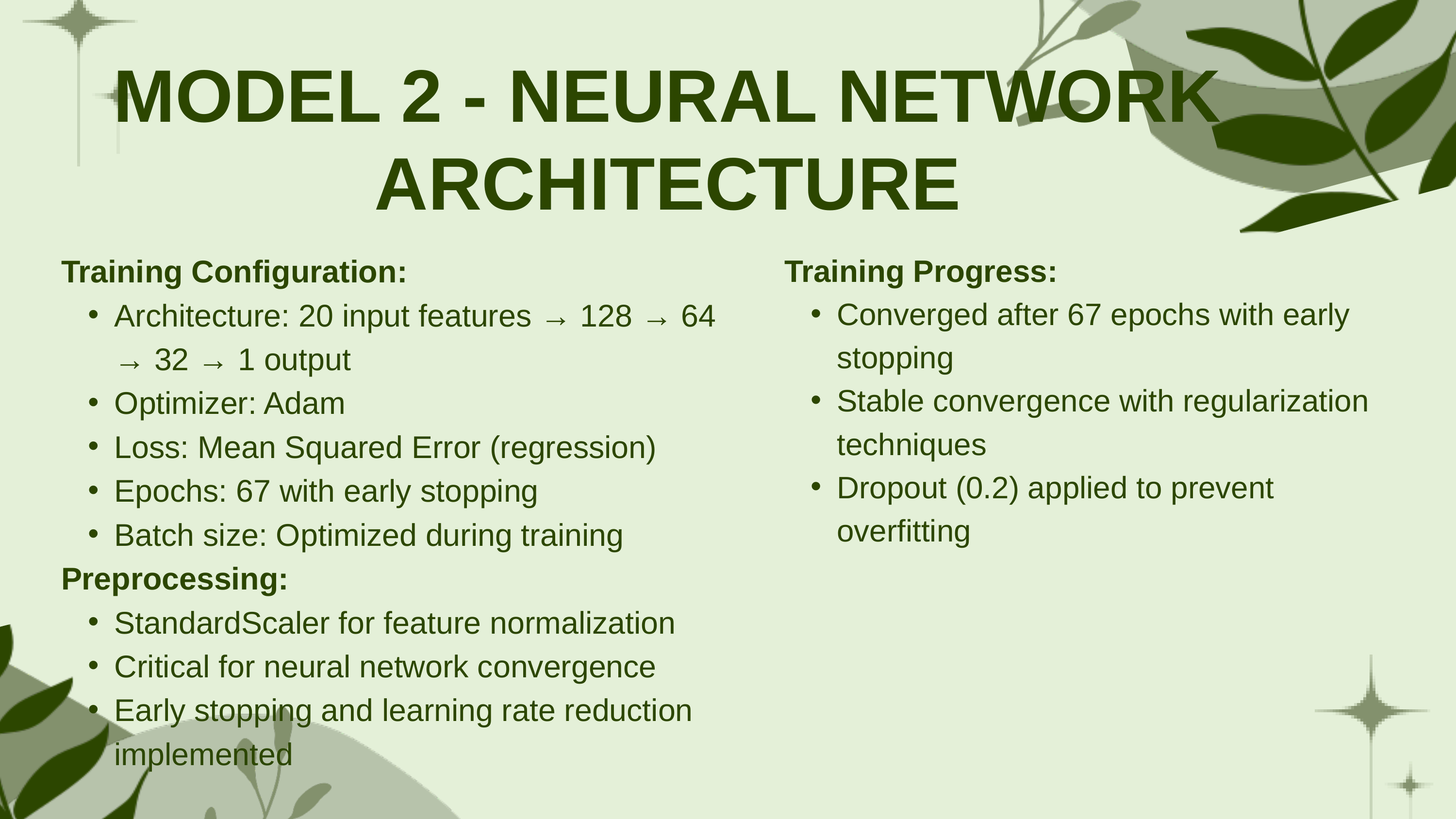

MODEL 2 - NEURAL NETWORK ARCHITECTURE
Training Configuration:
Architecture: 20 input features → 128 → 64 → 32 → 1 output
Optimizer: Adam
Loss: Mean Squared Error (regression)
Epochs: 67 with early stopping
Batch size: Optimized during training
Preprocessing:
StandardScaler for feature normalization
Critical for neural network convergence
Early stopping and learning rate reduction implemented

Training Progress:
Converged after 67 epochs with early stopping
Stable convergence with regularization techniques
Dropout (0.2) applied to prevent overfitting